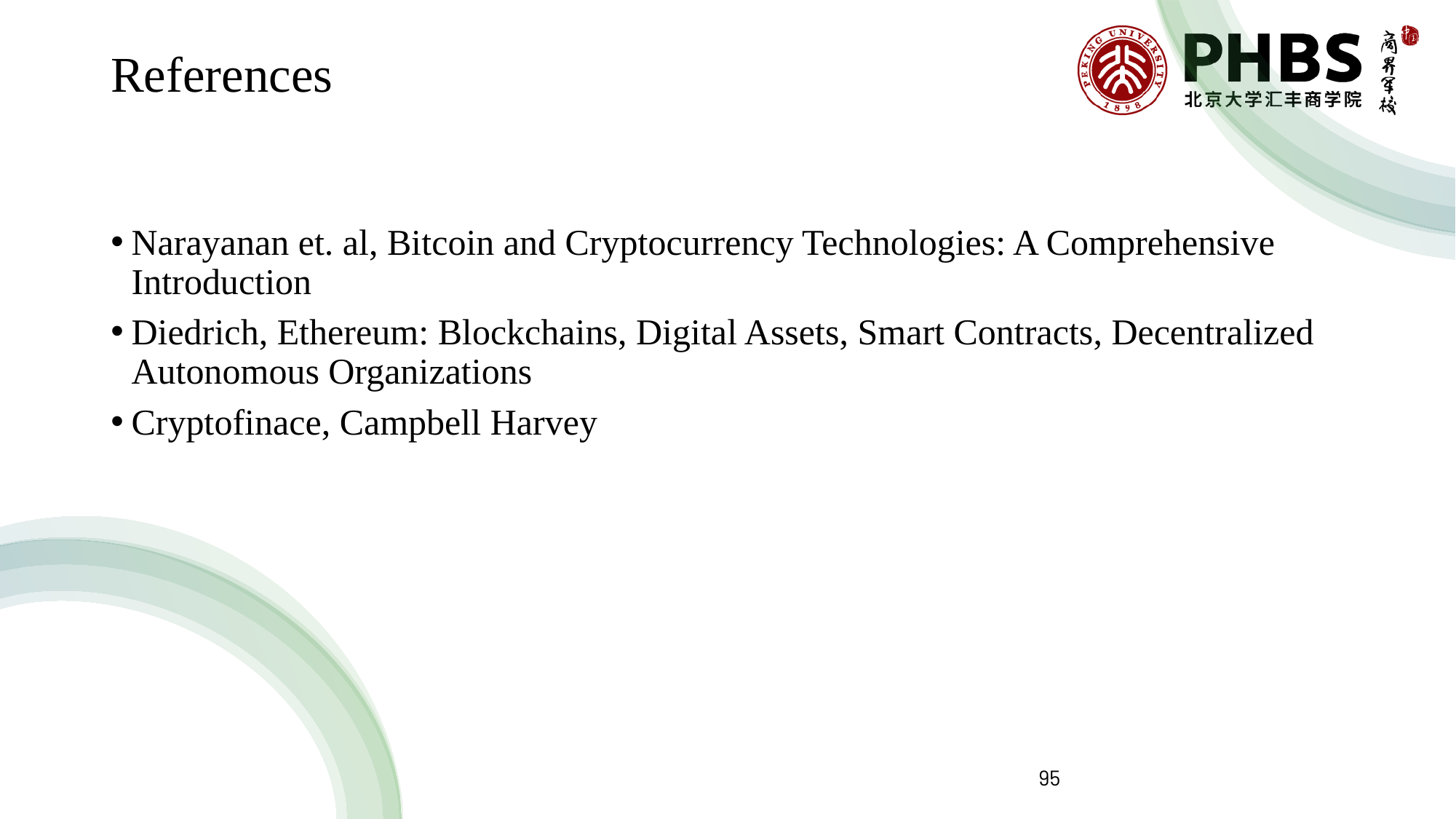

# References
Narayanan et. al, Bitcoin and Cryptocurrency Technologies: A Comprehensive Introduction
Diedrich, Ethereum: Blockchains, Digital Assets, Smart Contracts, Decentralized Autonomous Organizations
Cryptofinace, Campbell Harvey

95